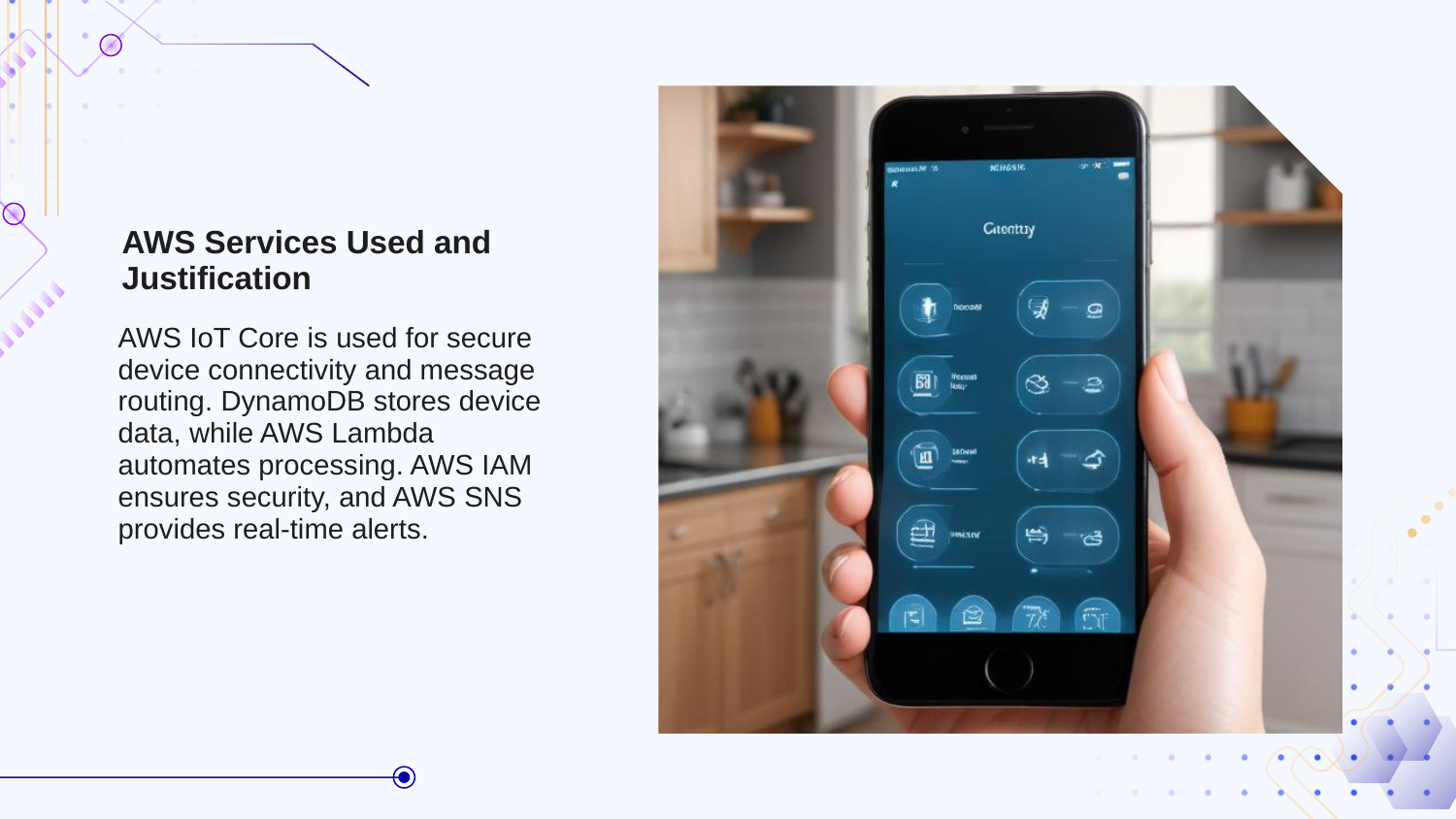

# AWS Services Used and Justification

AWS IoT Core is used for secure device connectivity and message routing. DynamoDB stores device data, while AWS Lambda automates processing. AWS IAM ensures security, and AWS SNS provides real-time alerts.